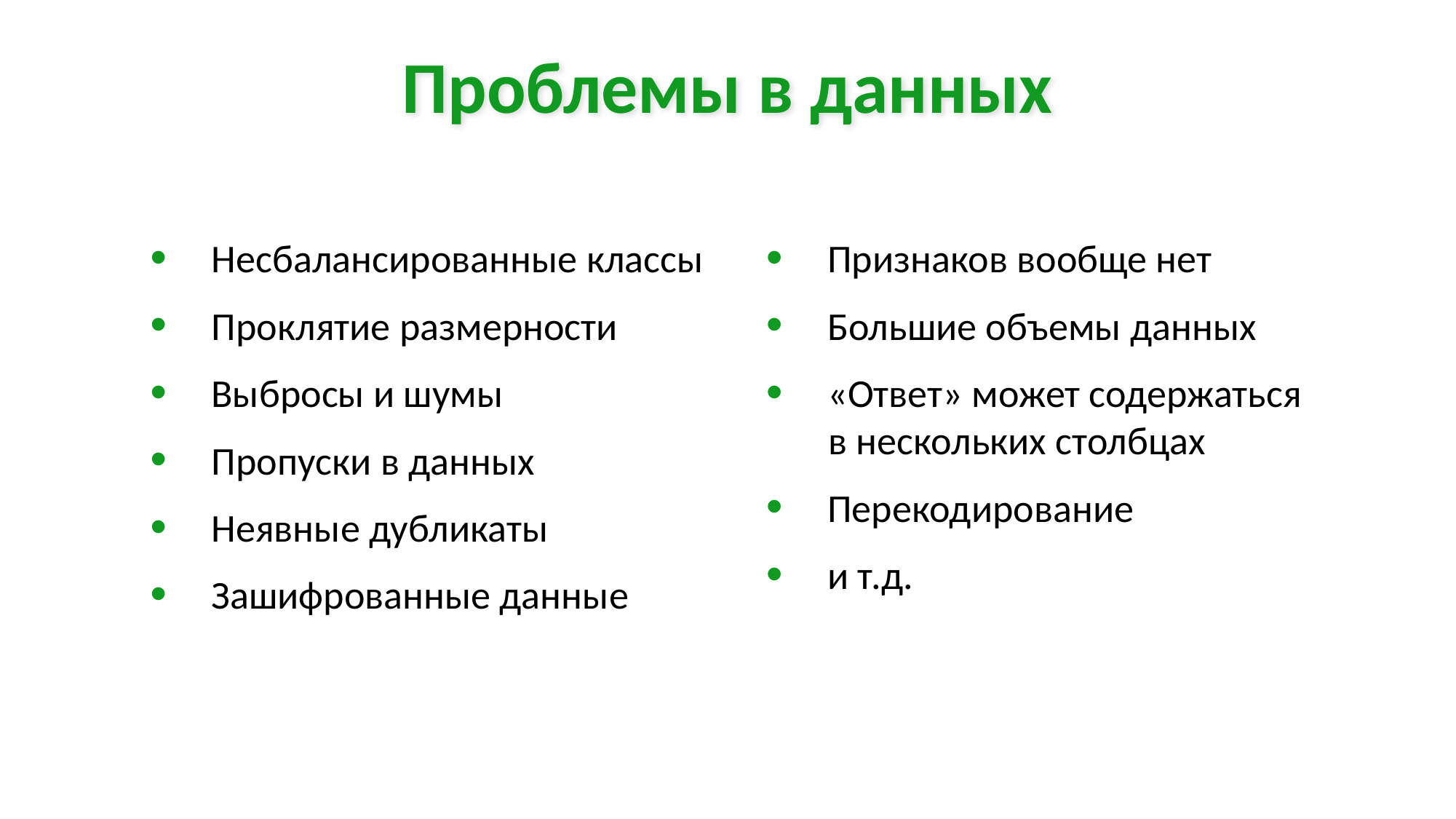

Проблемы в данных
Несбалансированные классы

Проклятие размерности

Выбросы и шумы

Пропуски в данных

Неявные дубликаты

Зашифрованные данные

Признаков вообще нет

Большие объемы данных

«Ответ» может содержаться
       в нескольких столбцах

Перекодирование

и т.д.